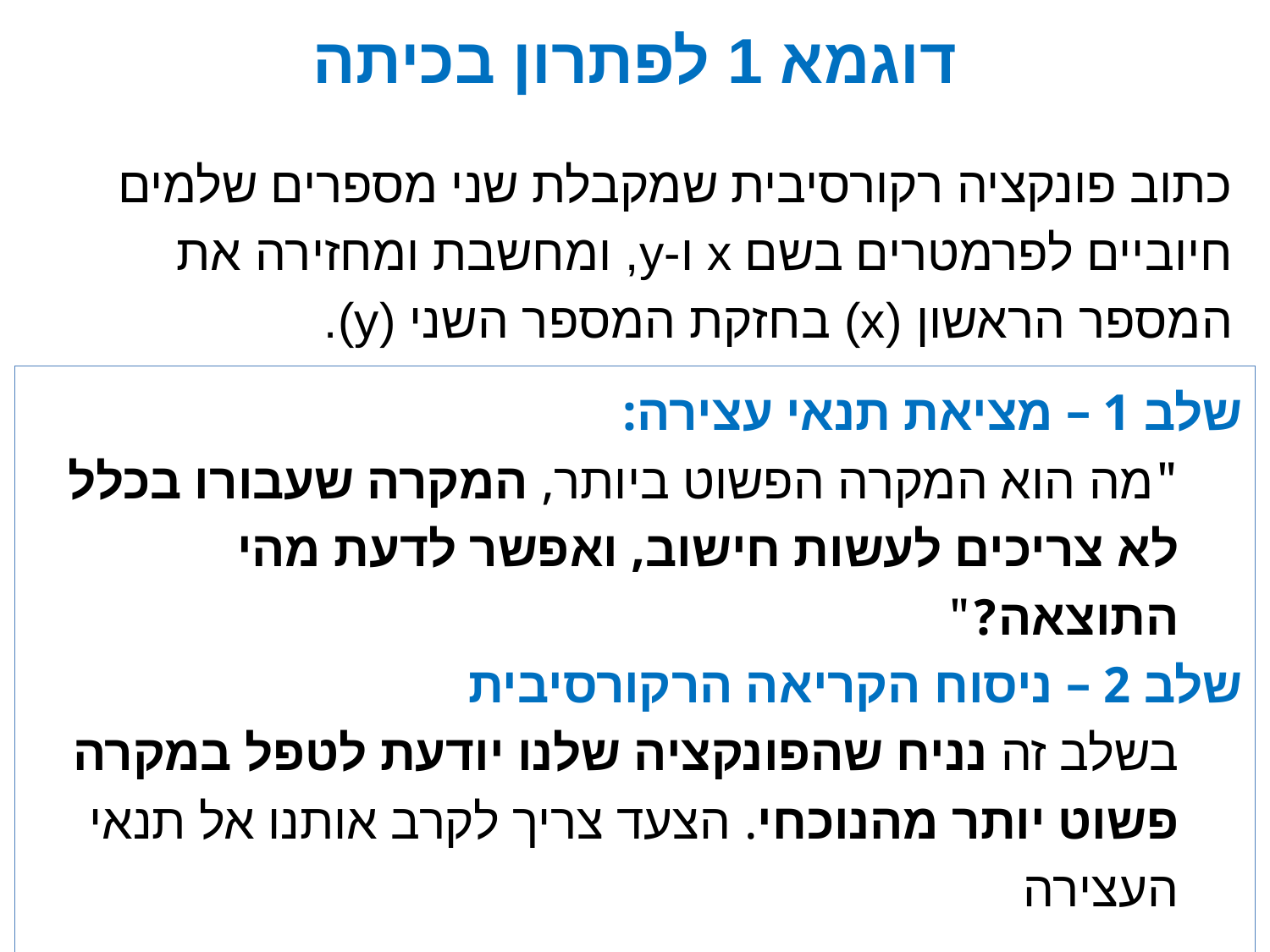

# דוגמא 1 לפתרון בכיתה
כתוב פונקציה רקורסיבית שמקבלת שני מספרים שלמים חיוביים לפרמטרים בשם x ו-y, ומחשבת ומחזירה את המספר הראשון (x) בחזקת המספר השני (y).
שלב 1 – מציאת תנאי עצירה:
"מה הוא המקרה הפשוט ביותר, המקרה שעבורו בכלל לא צריכים לעשות חישוב, ואפשר לדעת מהי התוצאה?"
שלב 2 – ניסוח הקריאה הרקורסיבית
בשלב זה נניח שהפונקציה שלנו יודעת לטפל במקרה פשוט יותר מהנוכחי. הצעד צריך לקרב אותנו אל תנאי העצירה
שלב 3 – קישור למקרה הנוכחי
בשלב זה, נבצע פעולה שמקשרת אותנו למקרה הנוכחי.